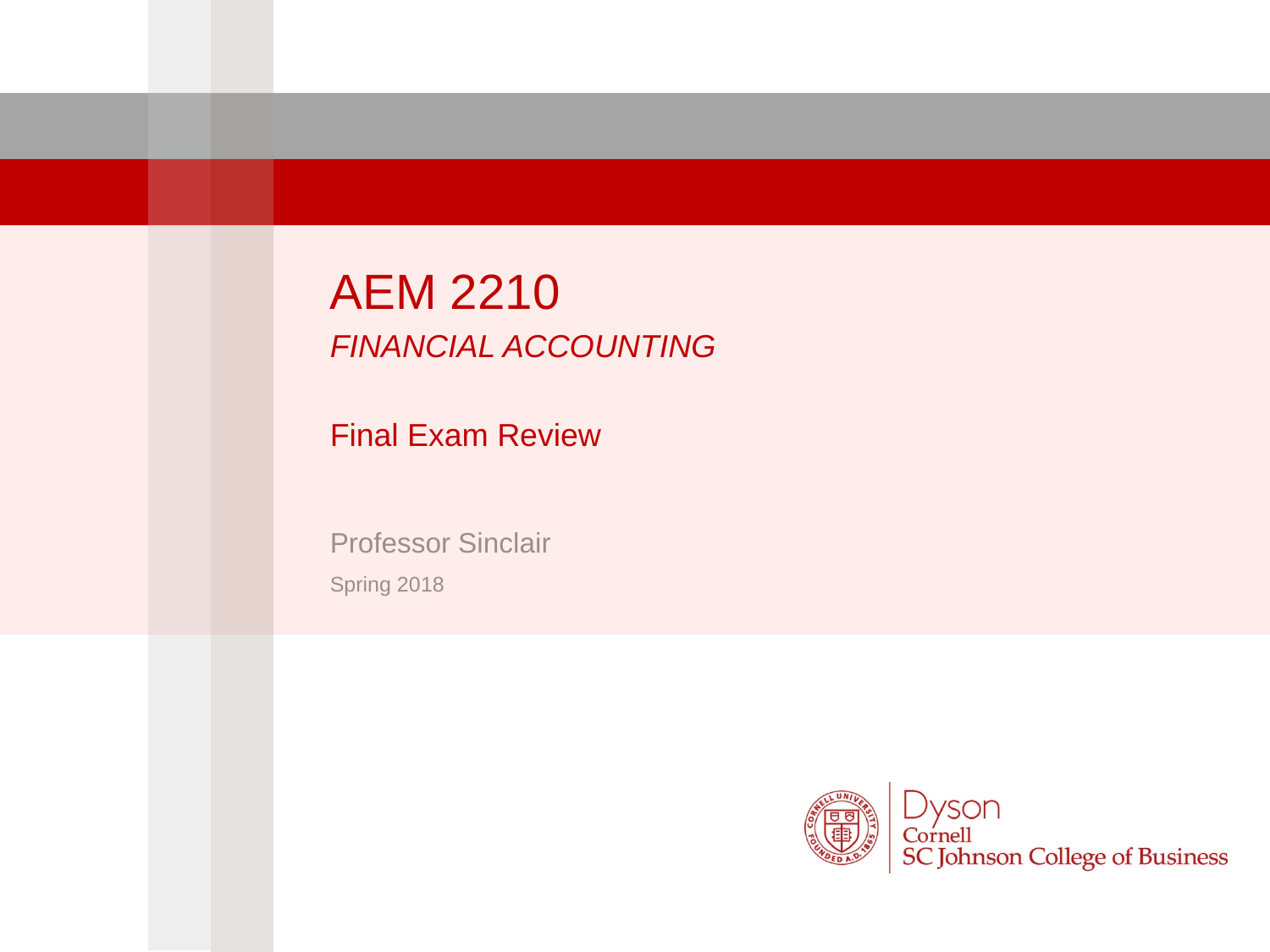

AEM 2210
Financial Accounting

Final Exam Review

Professor Sinclair
Spring 2018